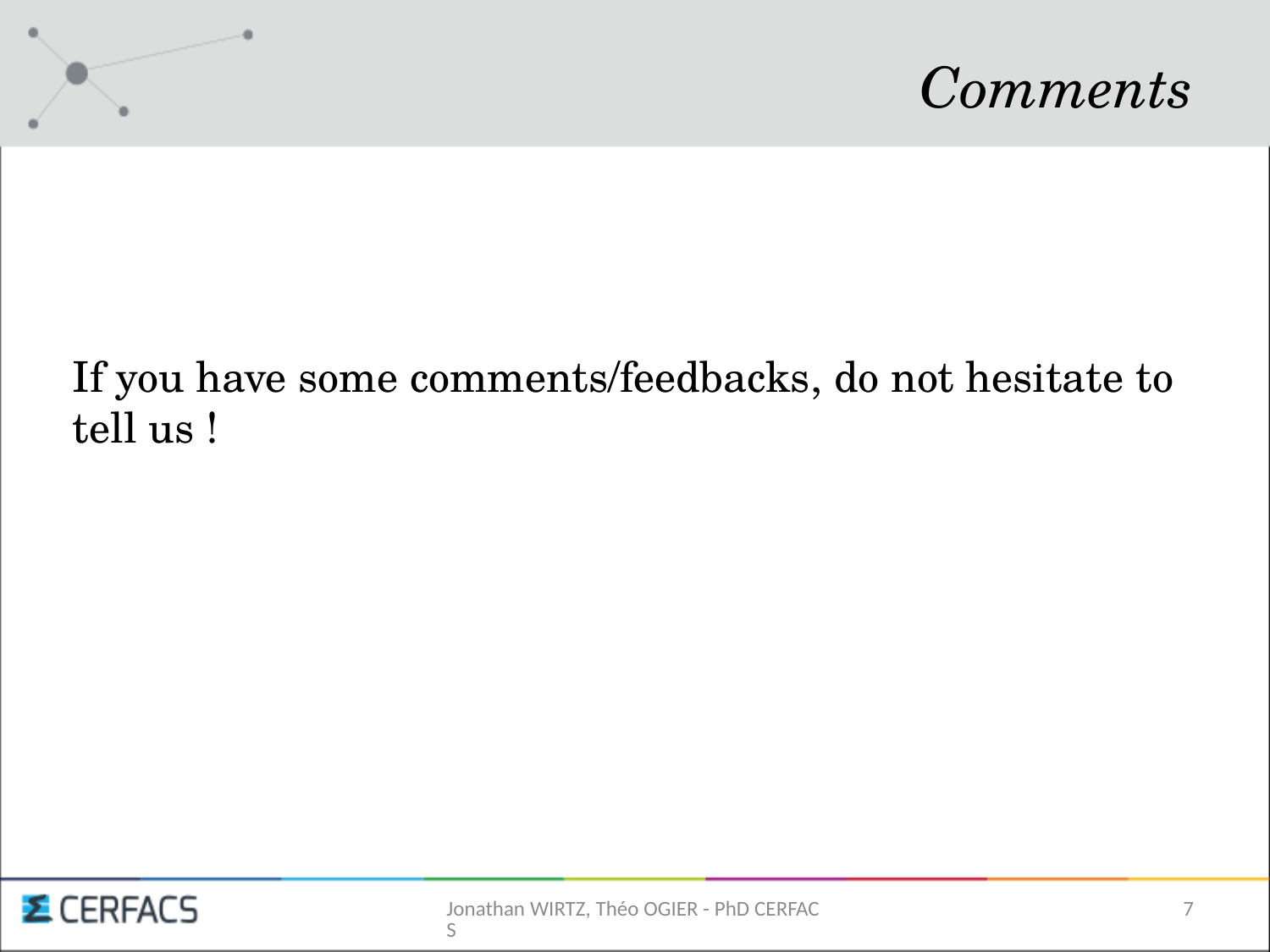

# Comments
If you have some comments/feedbacks, do not hesitate to tell us !
Jonathan WIRTZ, Théo OGIER - PhD CERFACS
7